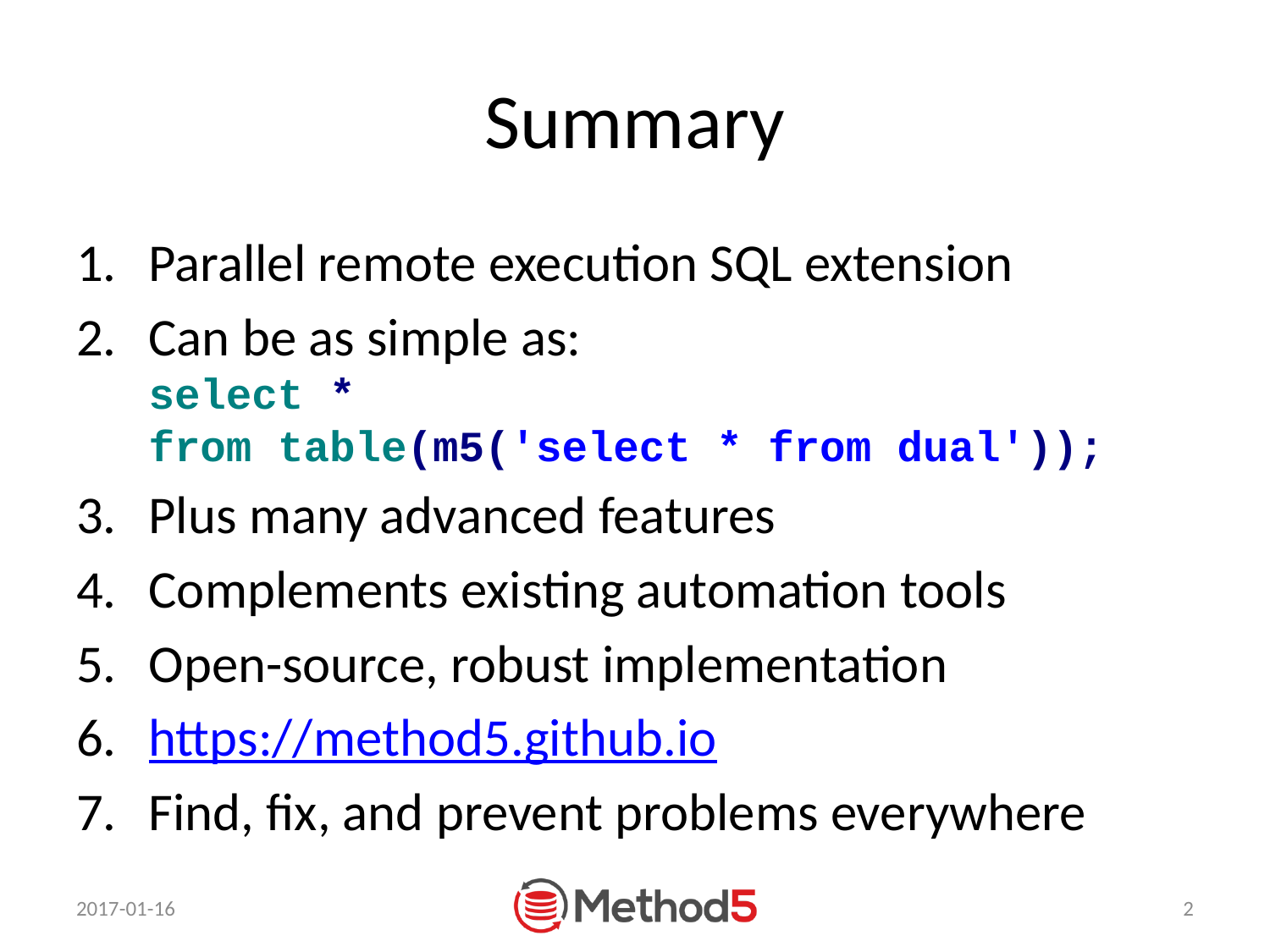

# Summary
Parallel remote execution SQL extension
Can be as simple as:
select *
from table(m5('select * from dual'));
Plus many advanced features
Complements existing automation tools
Open-source, robust implementation
https://method5.github.io
Find, fix, and prevent problems everywhere

2017-01-16
2